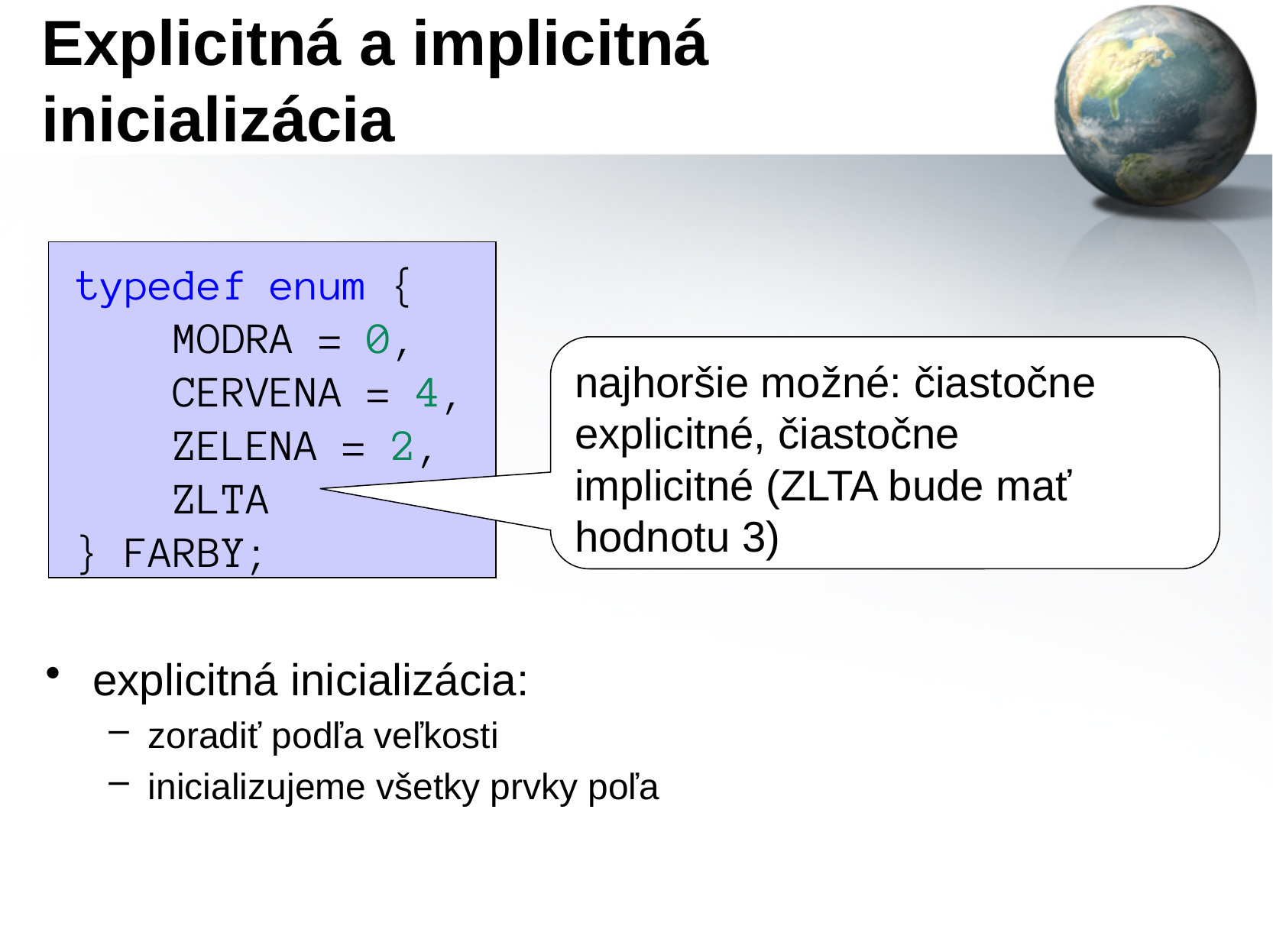

# Explicitná a implicitná inicializácia

typedef enum {
    MODRA = 0,
    CERVENA = 4,
    ZELENA = 2,
    ZLTA
} FARBY;
najhoršie možné: čiastočne explicitné, čiastočne
implicitné (ZLTA bude mať hodnotu 3)

explicitná inicializácia:
zoradiť podľa veľkosti
inicializujeme všetky prvky poľa